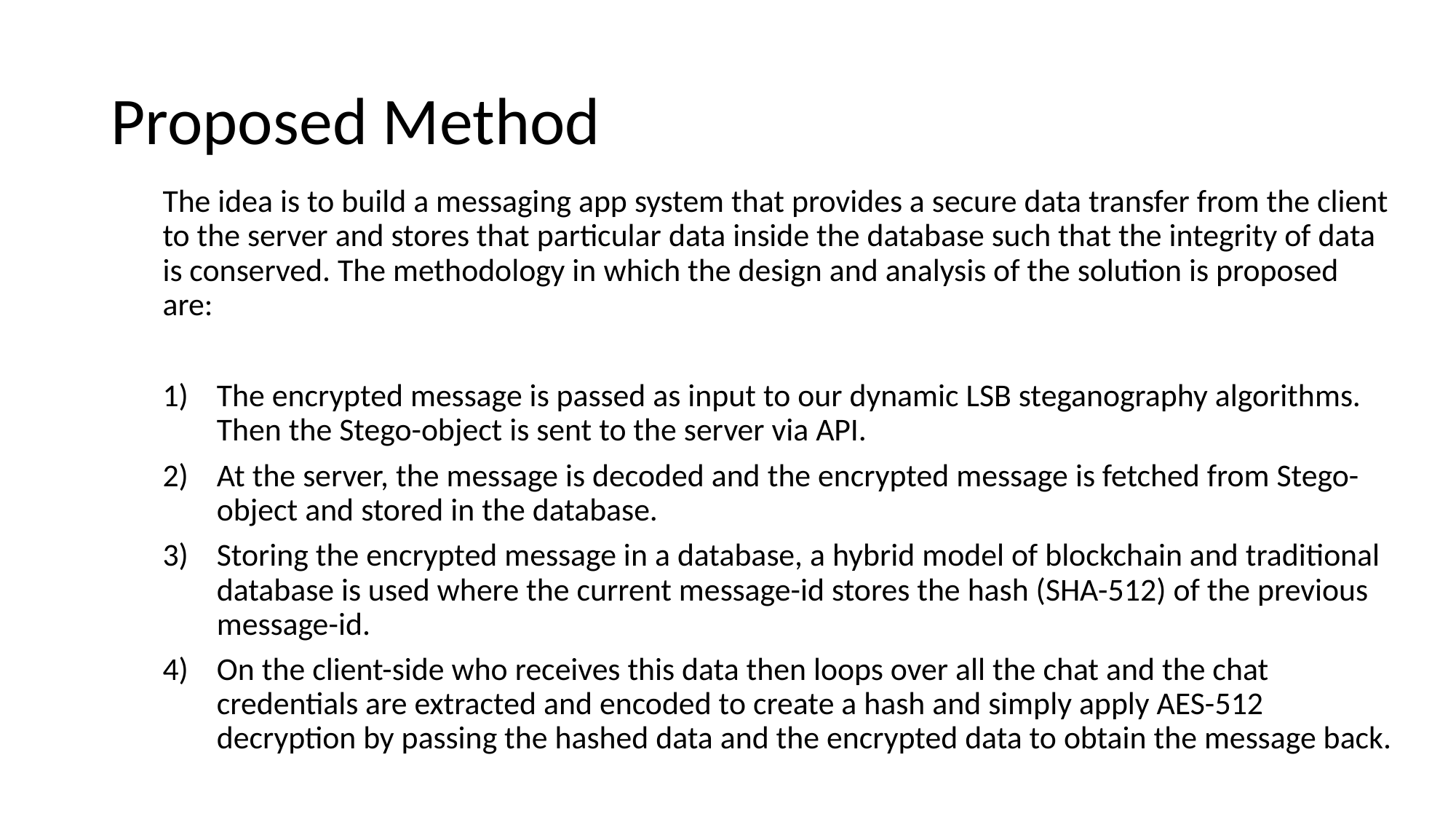

# Proposed Method
The idea is to build a messaging app system that provides a secure data transfer from the client to the server and stores that particular data inside the database such that the integrity of data is conserved. The methodology in which the design and analysis of the solution is proposed are:

The encrypted message is passed as input to our dynamic LSB steganography algorithms. Then the Stego-object is sent to the server via API.
At the server, the message is decoded and the encrypted message is fetched from Stego-object and stored in the database.
Storing the encrypted message in a database, a hybrid model of blockchain and traditional database is used where the current message-id stores the hash (SHA-512) of the previous message-id.
On the client-side who receives this data then loops over all the chat and the chat credentials are extracted and encoded to create a hash and simply apply AES-512 decryption by passing the hashed data and the encrypted data to obtain the message back.